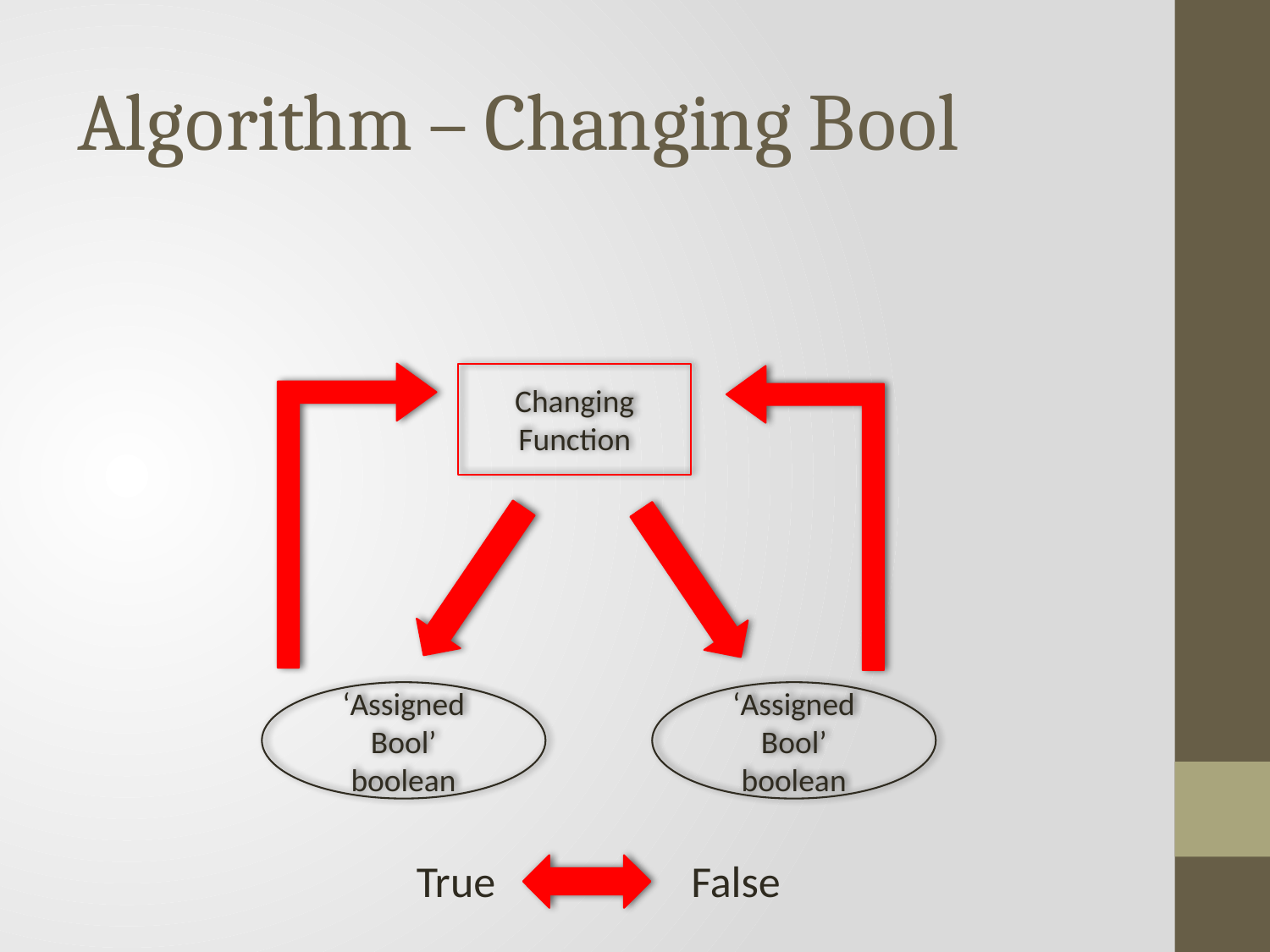

# Algorithm – Changing Bool
Changing Function

‘Assigned Bool’
boolean
‘Assigned Bool’
boolean
False
True